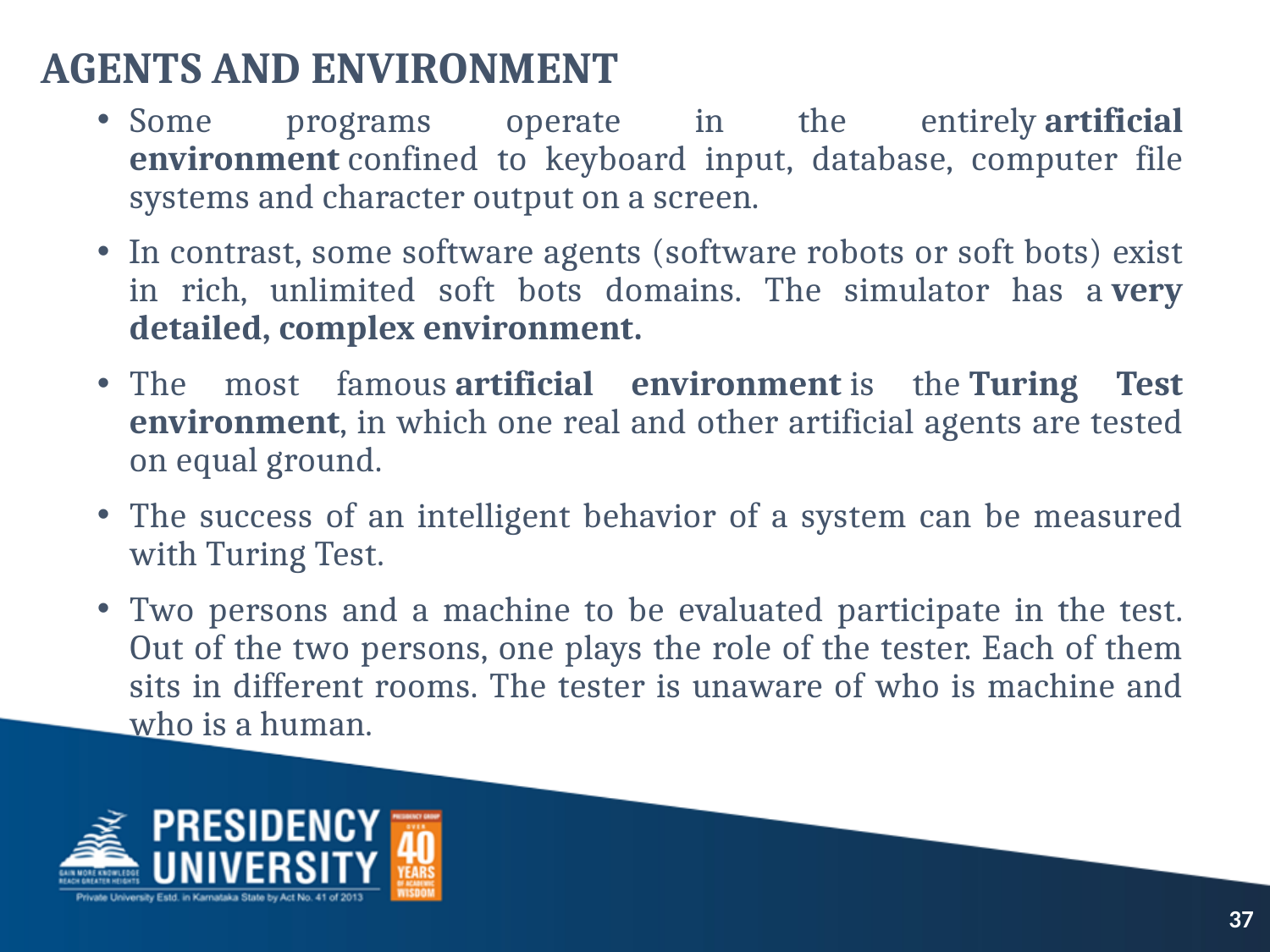

# AGENTS AND ENVIRONMENT
Some programs operate in the entirely artificial environment confined to keyboard input, database, computer file systems and character output on a screen.
In contrast, some software agents (software robots or soft bots) exist in rich, unlimited soft bots domains. The simulator has a very detailed, complex environment.
The most famous artificial environment is the Turing Test environment, in which one real and other artificial agents are tested on equal ground.
The success of an intelligent behavior of a system can be measured with Turing Test.
Two persons and a machine to be evaluated participate in the test. Out of the two persons, one plays the role of the tester. Each of them sits in different rooms. The tester is unaware of who is machine and who is a human.
37